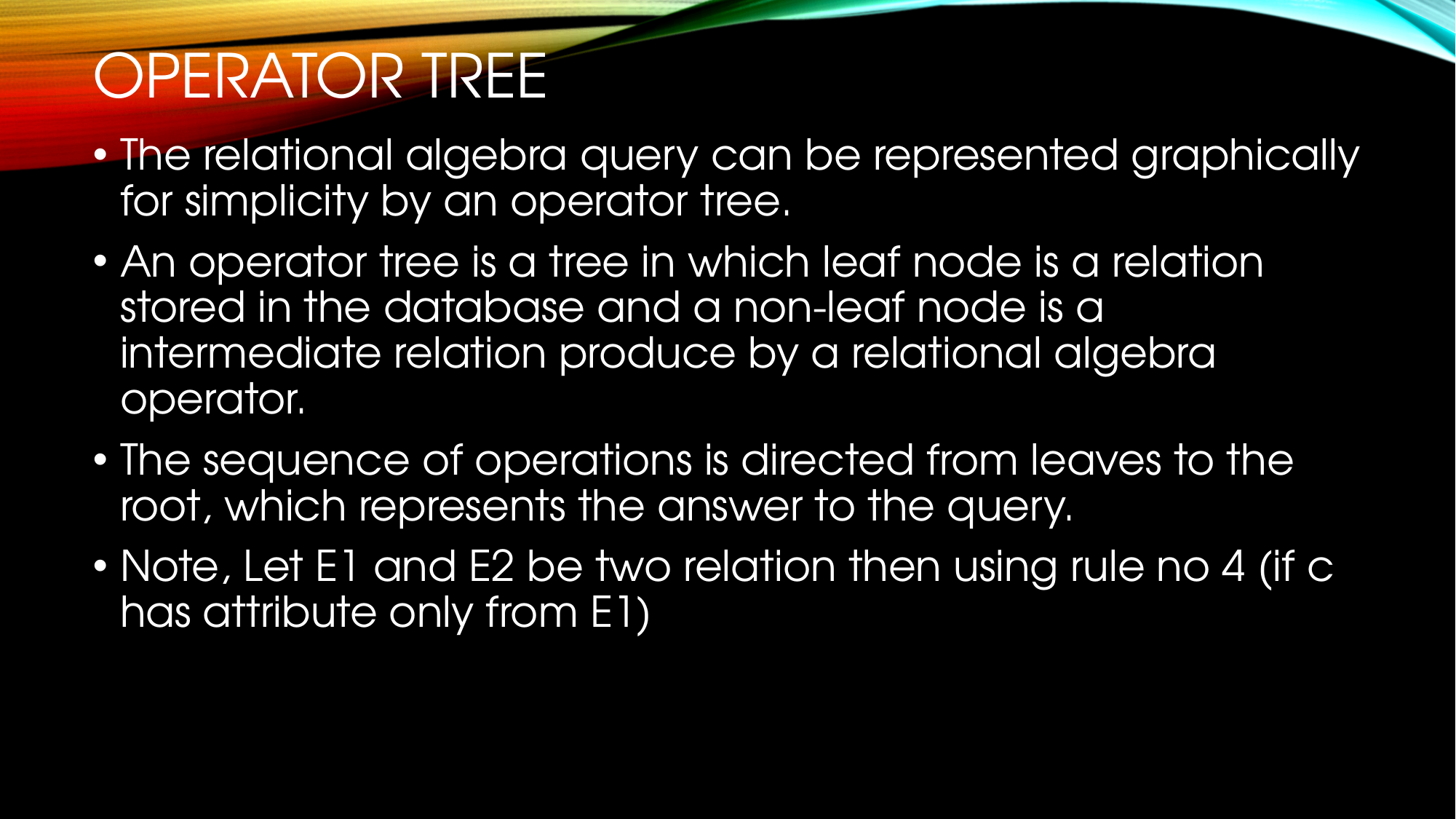

# Operator Tree
The relational algebra query can be represented graphically for simplicity by an operator tree.
An operator tree is a tree in which leaf node is a relation stored in the database and a non-leaf node is a intermediate relation produce by a relational algebra operator.
The sequence of operations is directed from leaves to the root, which represents the answer to the query.
Note, Let E1 and E2 be two relation then using rule no 4 (if c has attribute only from E1)